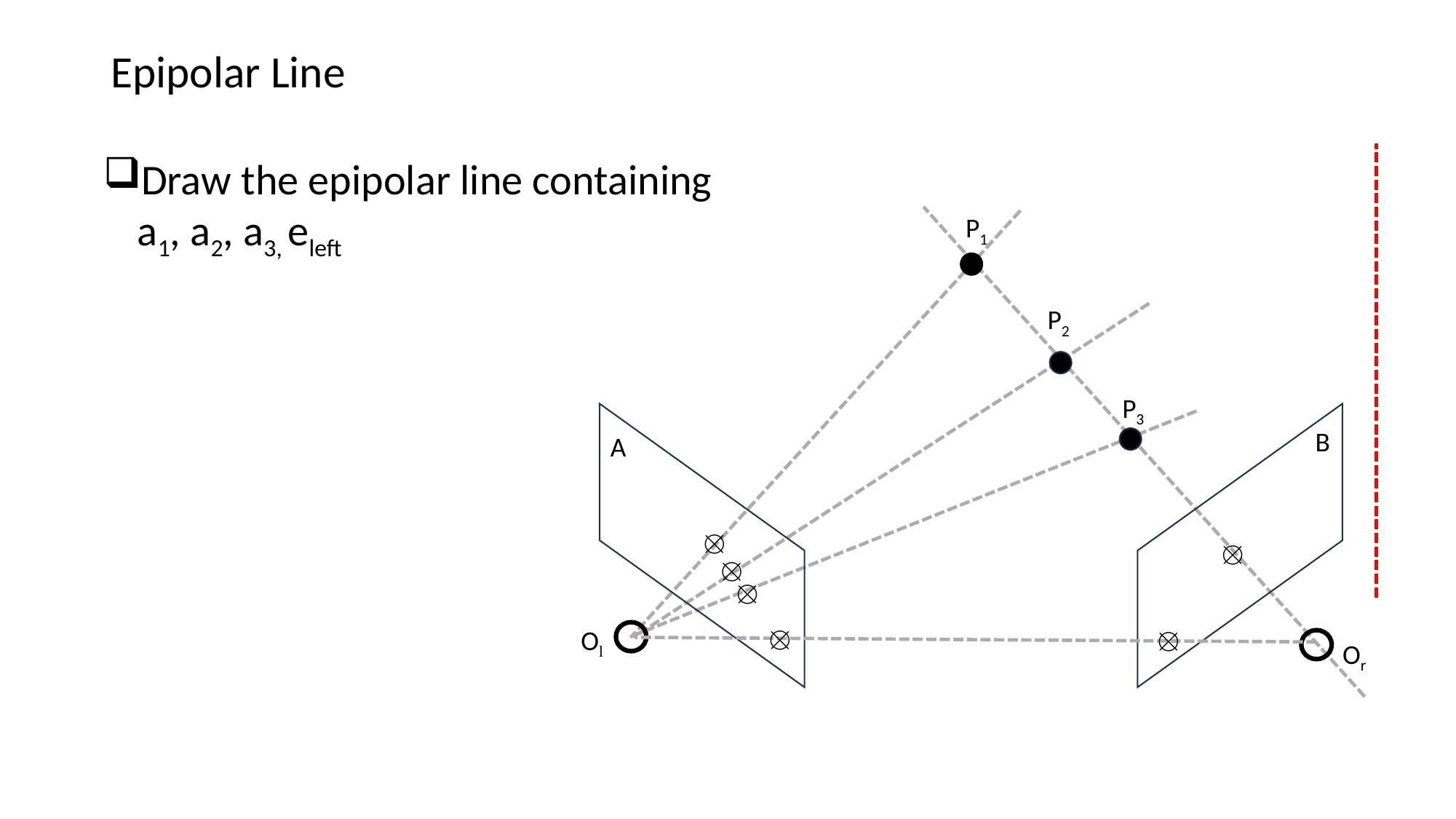

# Epipolar Line
Draw the epipolar line containing a1, a2, a3, eleft
P1

P2

P3
B
A

⦻
⦻
⦻
⦻
⦻
⦻

Ol
Or